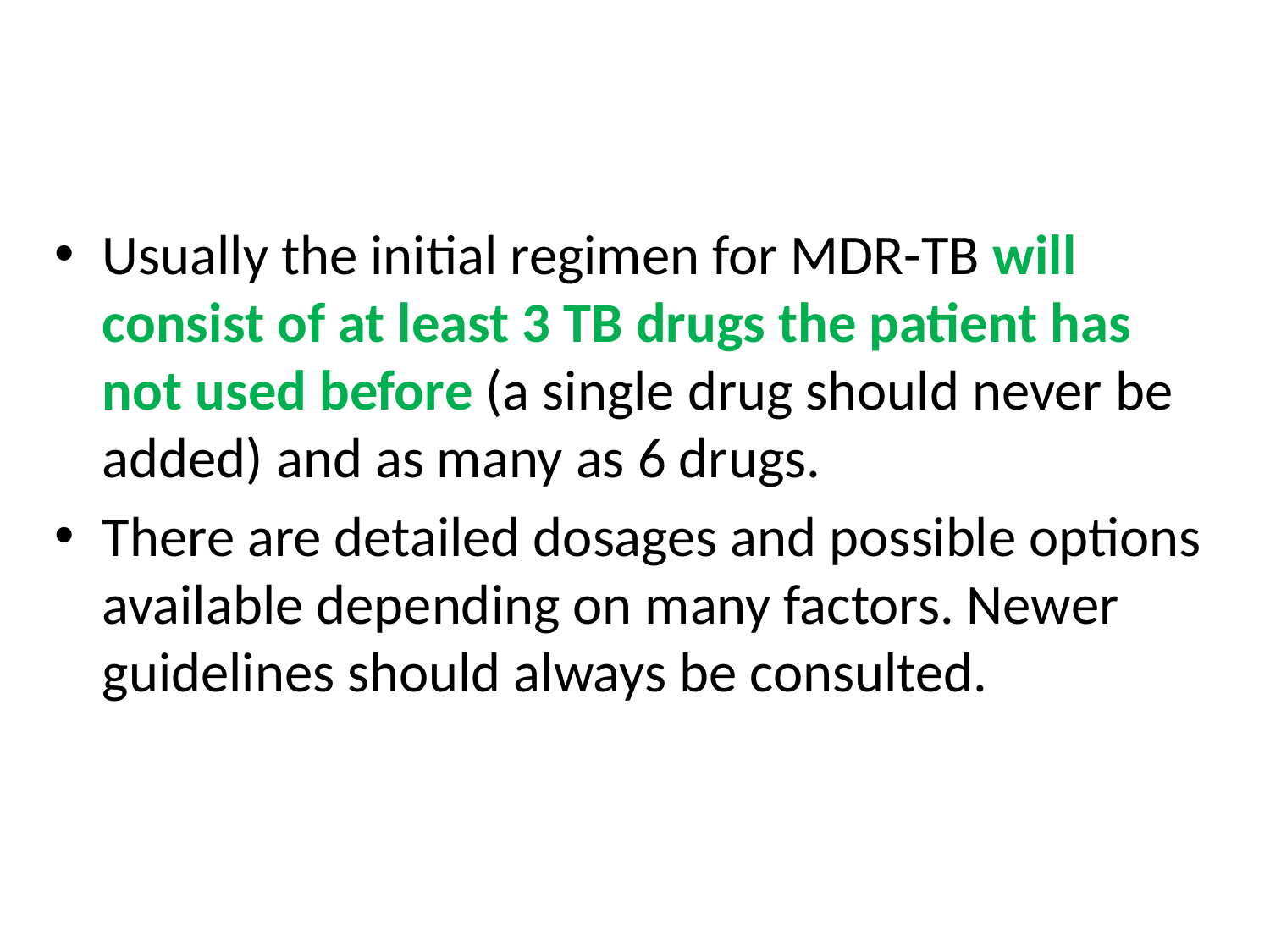

#
Usually the initial regimen for MDR-TB will consist of at least 3 TB drugs the patient has not used before (a single drug should never be added) and as many as 6 drugs.
There are detailed dosages and possible options available depending on many factors. Newer guidelines should always be consulted.